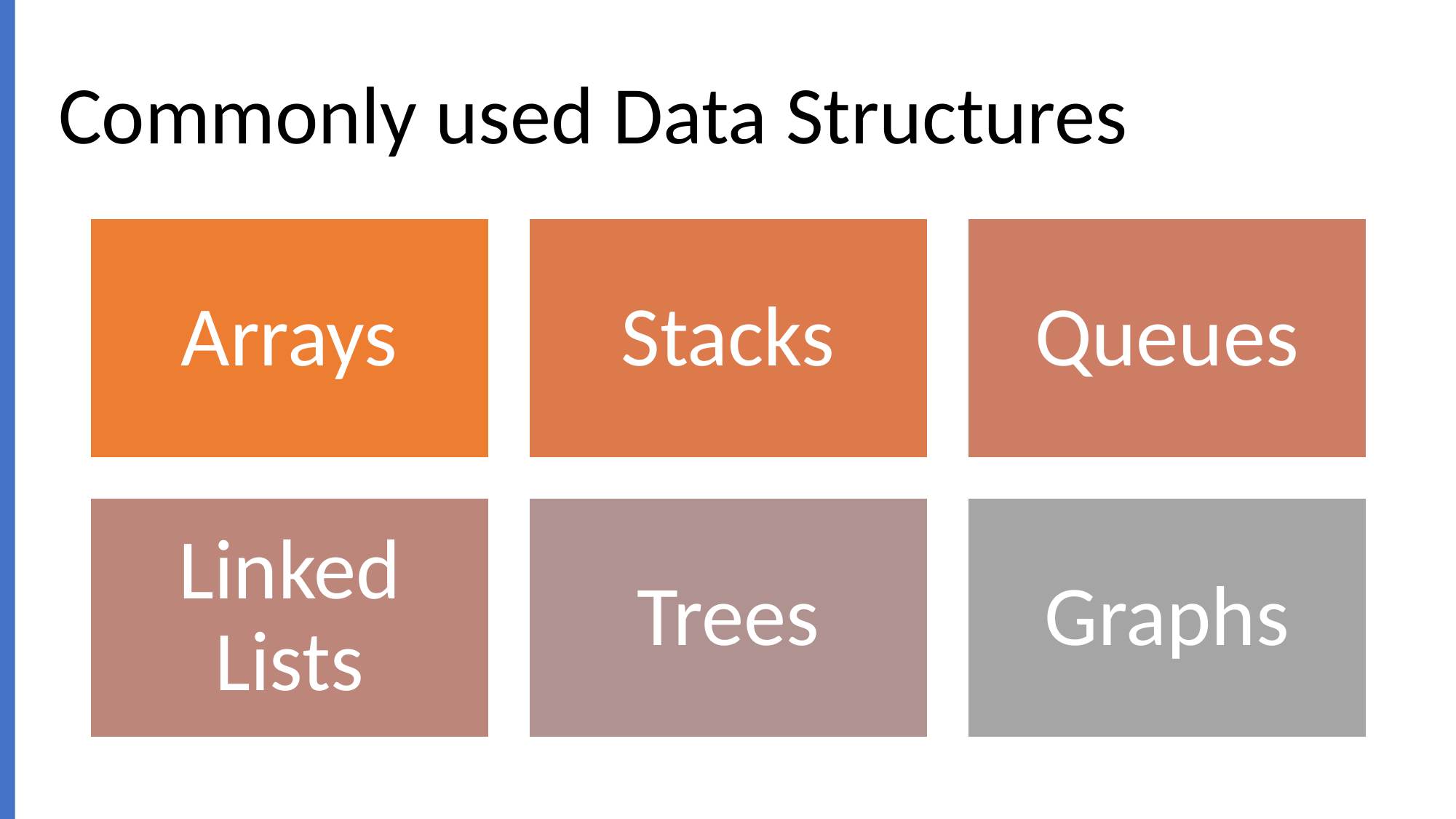

# Commonly used Data Structures
Arrays
Stacks
Queues
Linked Lists
Trees
Graphs